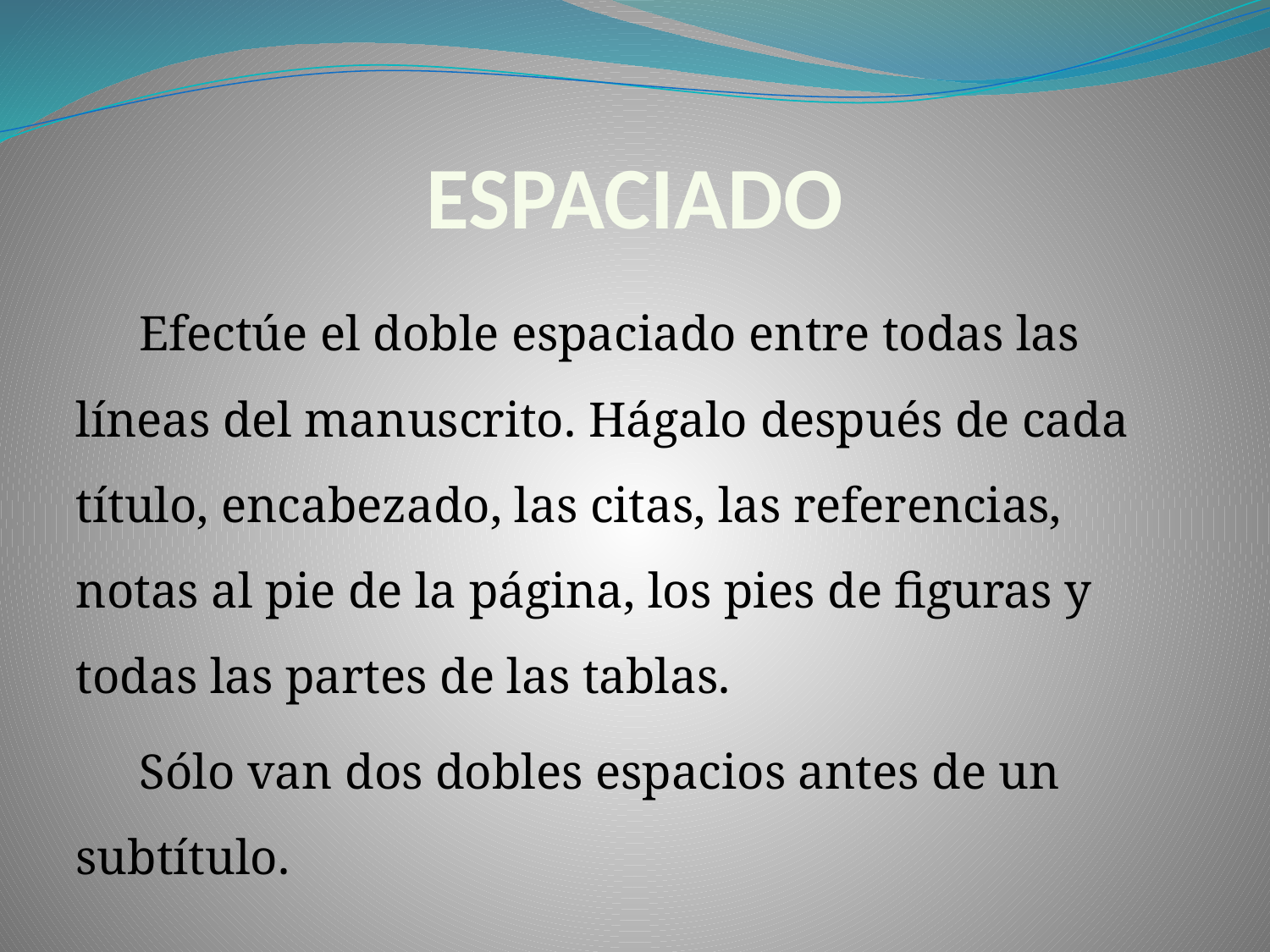

# ESPACIADO
Efectúe el doble espaciado entre todas las líneas del manuscrito. Hágalo después de cada título, encabezado, las citas, las referencias, notas al pie de la página, los pies de figuras y todas las partes de las tablas.
Sólo van dos dobles espacios antes de un subtítulo.